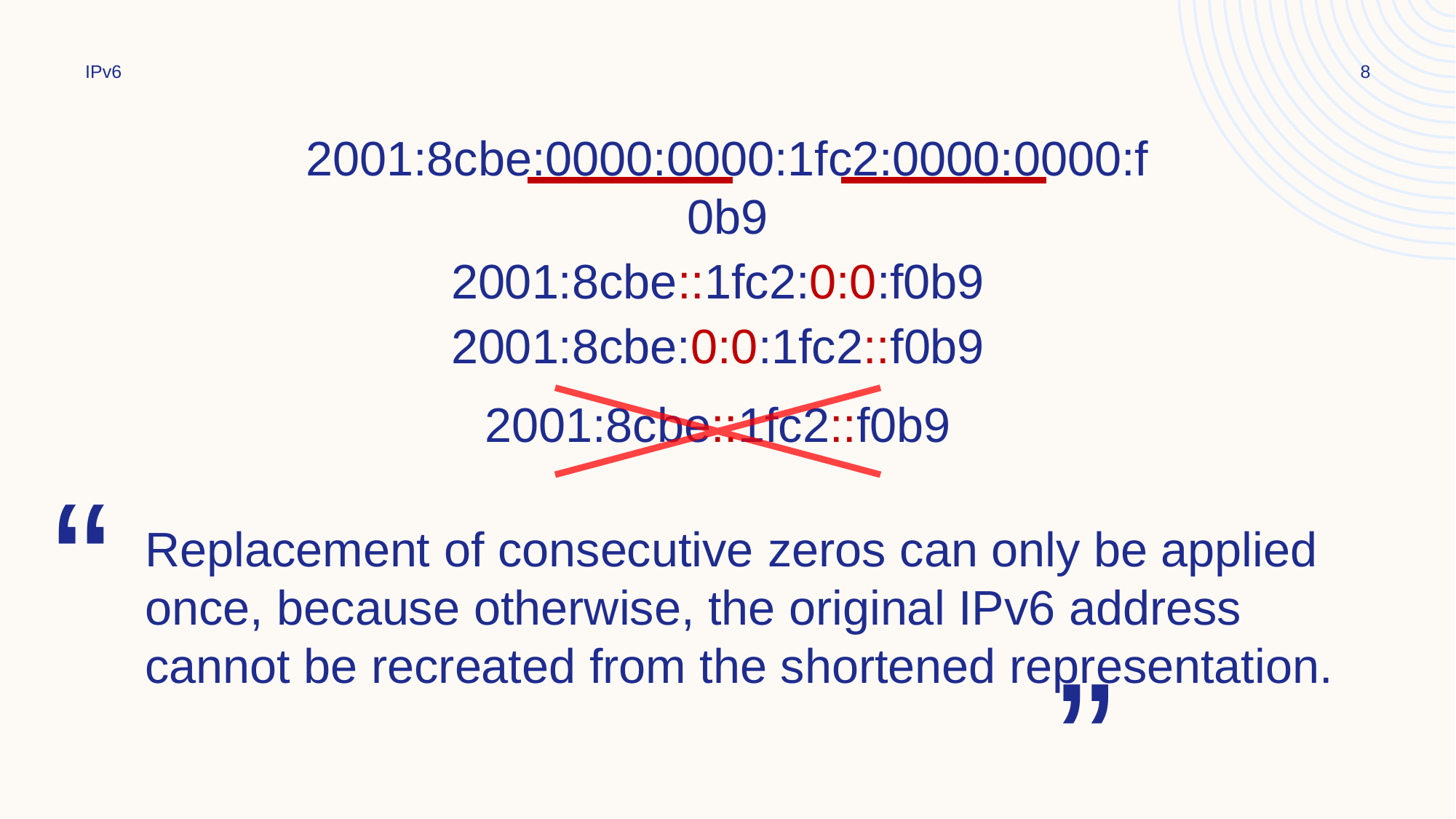

IPv6
8
2001:8cbe:0000:0000:1fc2:0000:0000:f0b9
2001:8cbe::1fc2:0:0:f0b9
2001:8cbe:0:0:1fc2::f0b9

2001:8cbe::1fc2::f0b9
“
Replacement of consecutive zeros can only be applied once, because otherwise, the original IPv6 address cannot be recreated from the shortened representation.
”